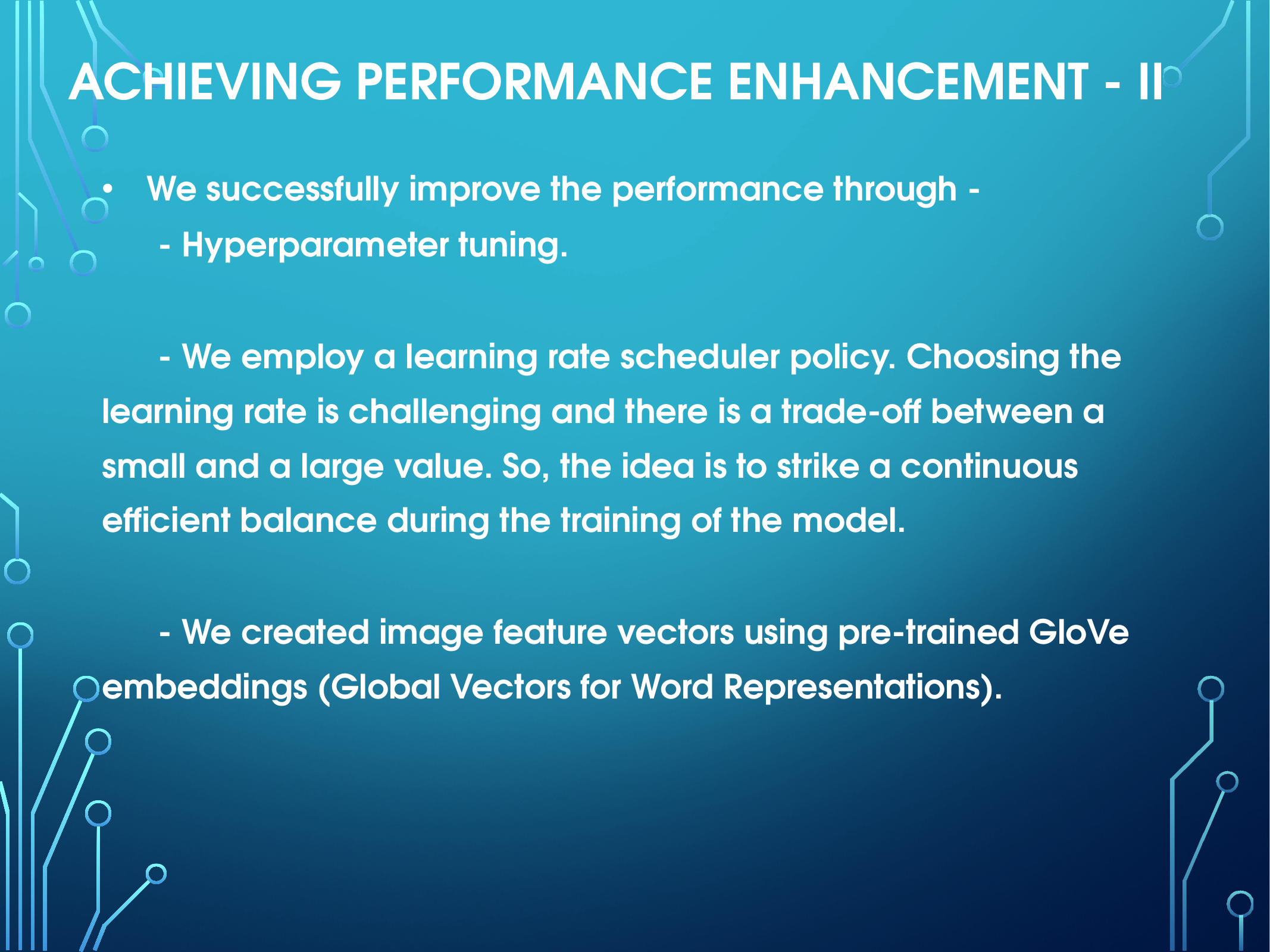

# ACHIEVING PERFORMANCE ENHANCEMENT - II
We successfully improve the performance through -
      - Hyperparameter tuning.

      - We employ a learning rate scheduler policy. Choosing the   learning rate is challenging and there is a trade-off between a small and a large value. So, the idea is to strike a continuous efficient balance during the training of the model.

      - We created image feature vectors using pre-trained GloVe embeddings (Global Vectors for Word Representations).